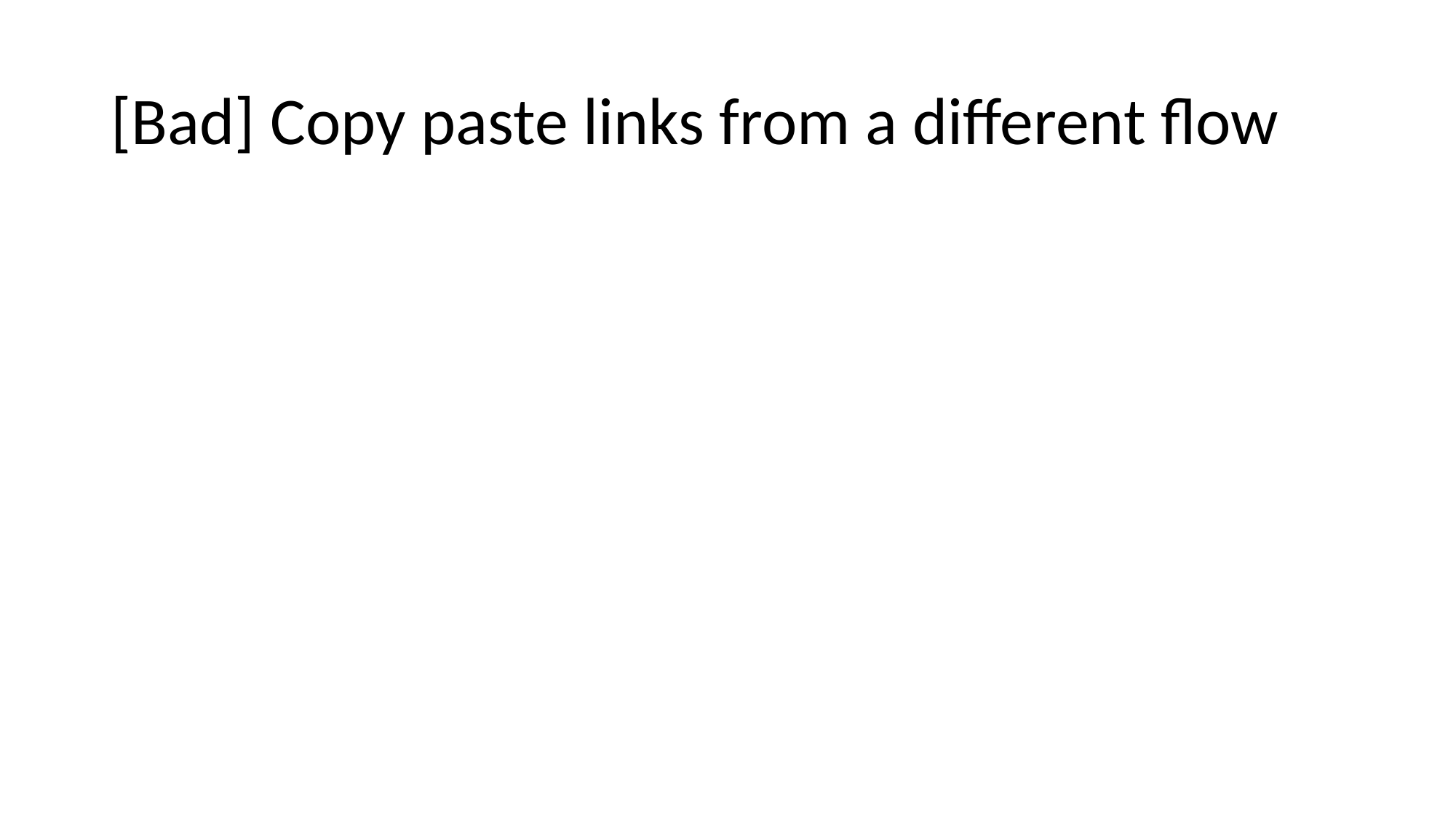

# [Bad] Copy paste links from a different flow